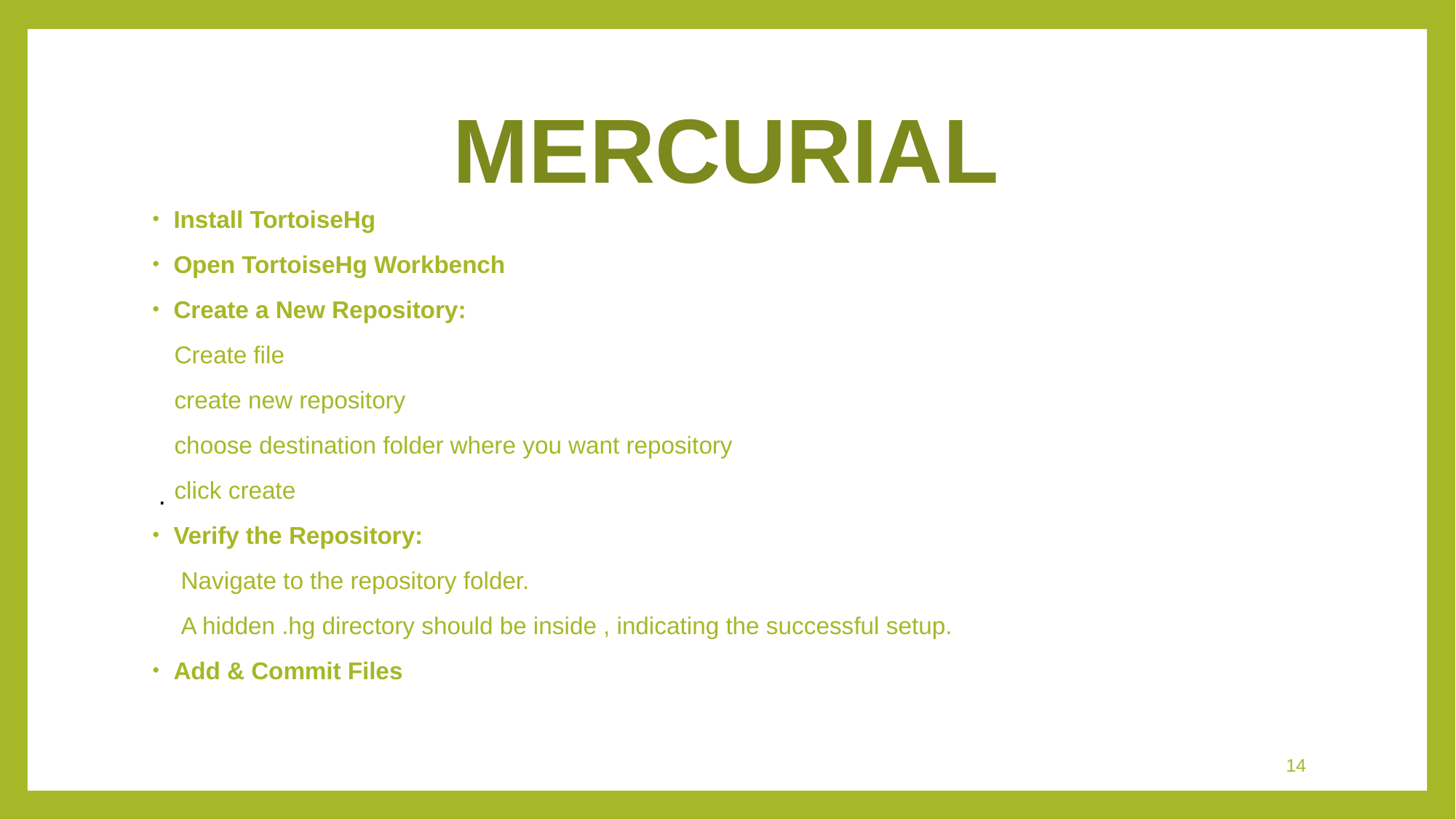

# MERCURIAL
Install TortoiseHg
Open TortoiseHg Workbench
Create a New Repository:
    Create file
    create new repository
    choose destination folder where you want repository
    click create
Verify the Repository:
     Navigate to the repository folder.
     A hidden .hg directory should be inside , indicating the successful setup.
Add & Commit Files

.
14